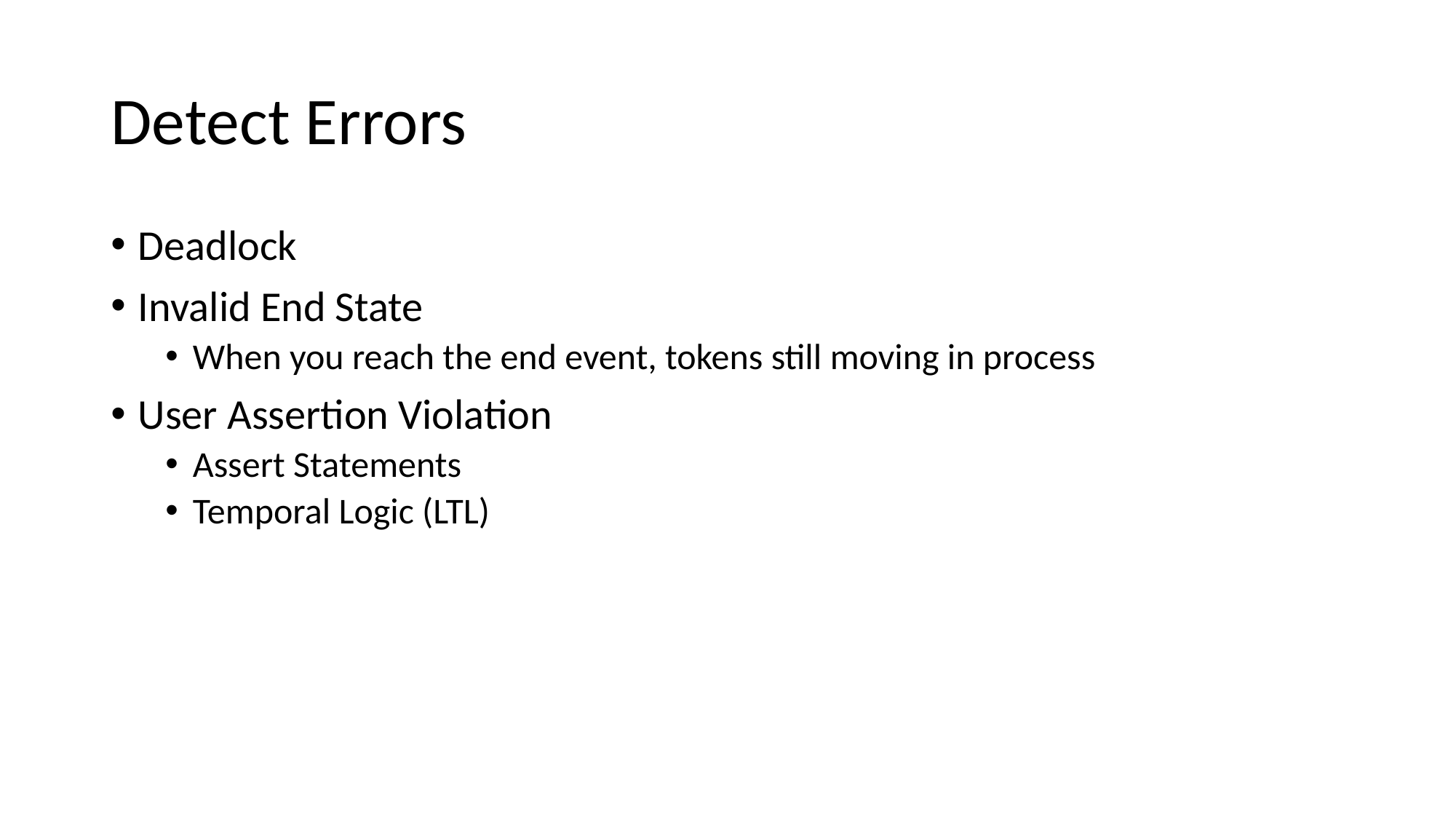

# Detect Errors
Deadlock
Invalid End State
When you reach the end event, tokens still moving in process
User Assertion Violation
Assert Statements
Temporal Logic (LTL)